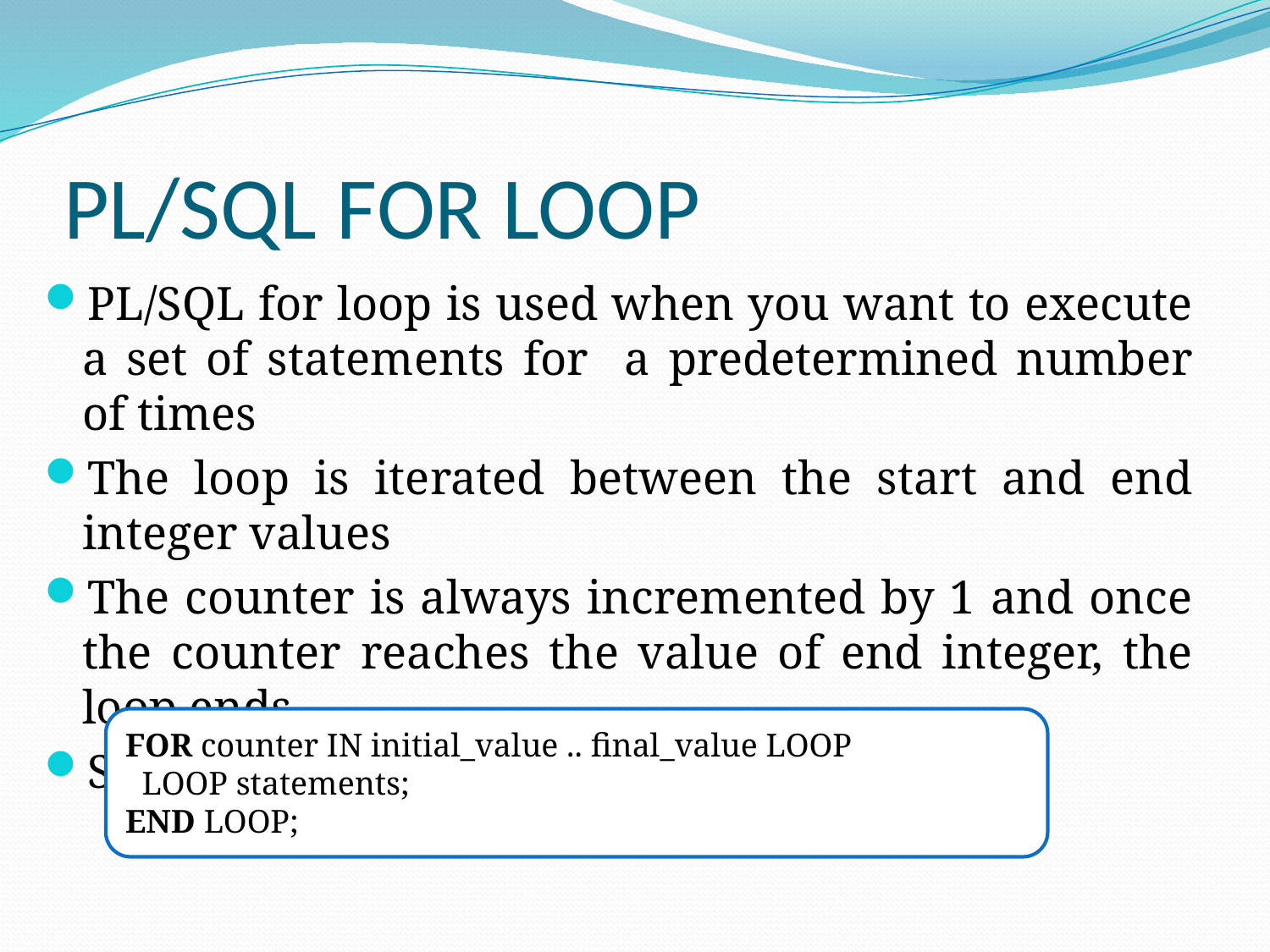

# PL/SQL FOR LOOP
PL/SQL for loop is used when you want to execute a set of statements for  a predetermined number of times
The loop is iterated between the start and end integer values
The counter is always incremented by 1 and once the counter reaches the value of end integer, the loop ends
Syntax of For loop:
FOR counter IN initial_value .. final_value LOOP
  LOOP statements;
END LOOP;